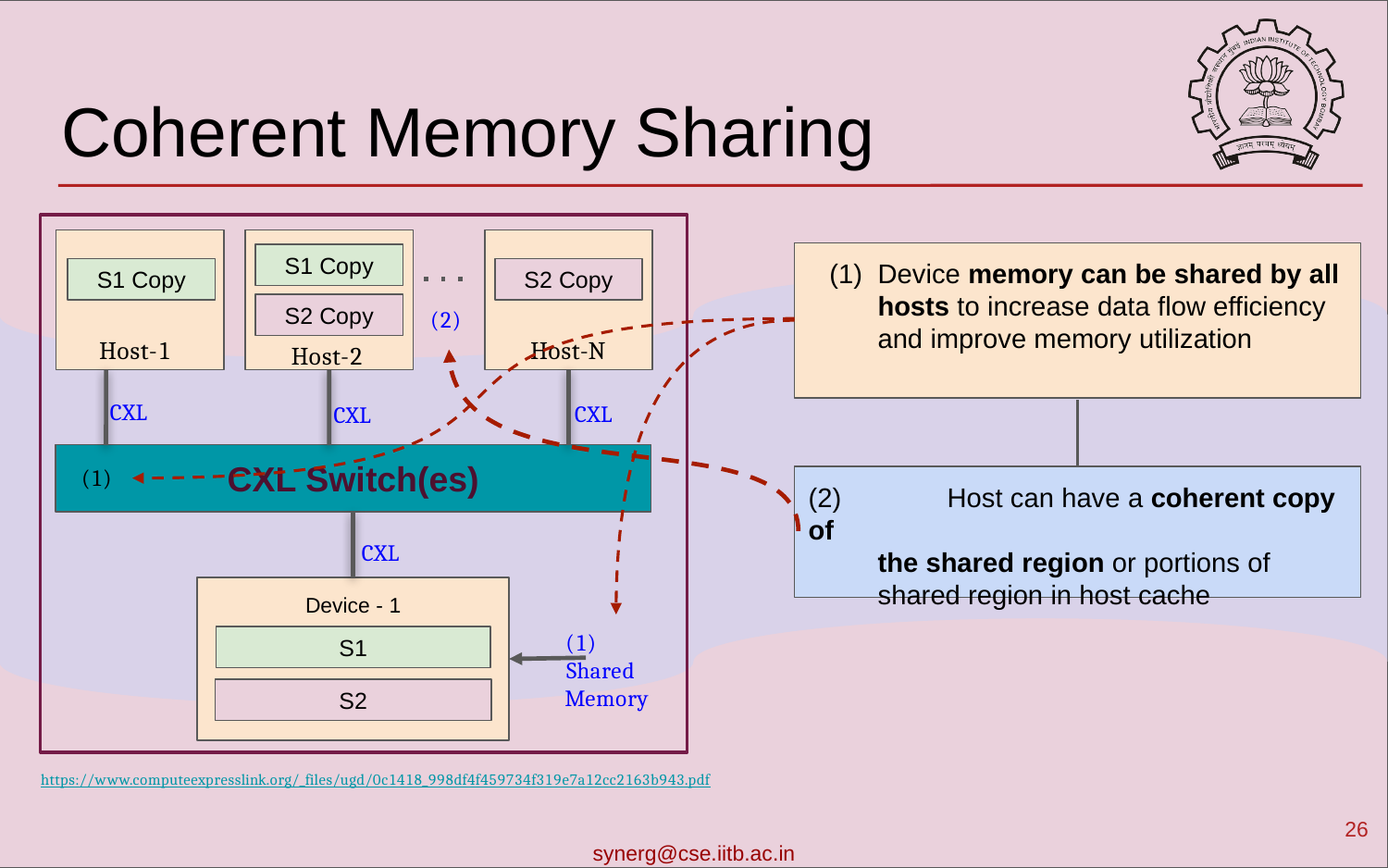

# Coherent Memory Sharing

Device memory can be shared by all hosts to increase data flow efficiency and improve memory utilization

S1 Copy
S1 Copy
S2 Copy
(2)
S2 Copy
Host-1
Host-N
Host-2
CXL
CXL
CXL
CXL Switch(es)
(1)
(2)	Host can have a coherent copy of
the shared region or portions of
shared region in host cache

CXL
Device - 1
(1) Shared
Memory
S1
S2
https://www.computeexpresslink.org/_files/ugd/0c1418_998df4f459734f319e7a12cc2163b943.pdf
26